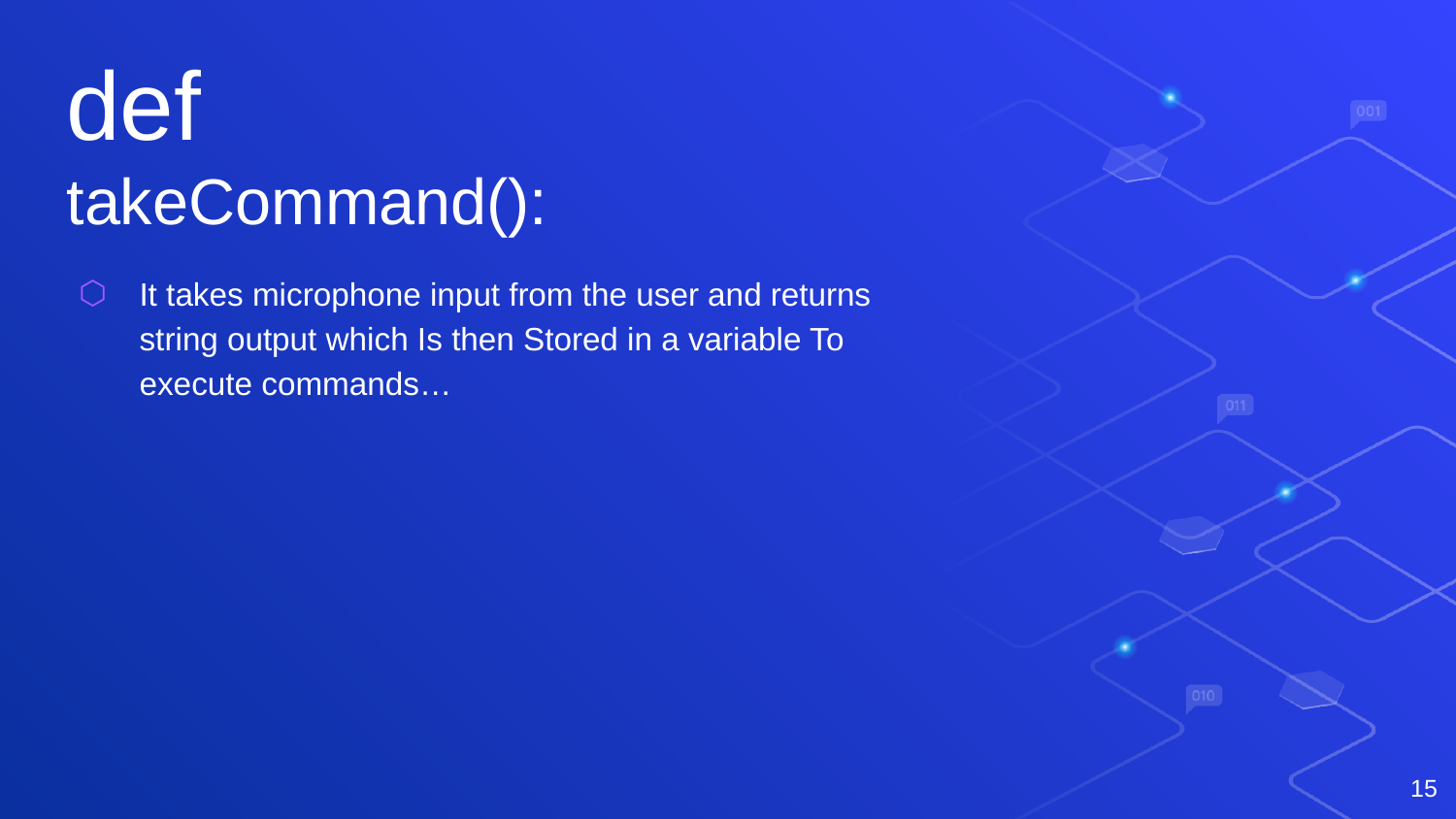

# def takeCommand():
It takes microphone input from the user and returns string output which Is then Stored in a variable To execute commands…

15